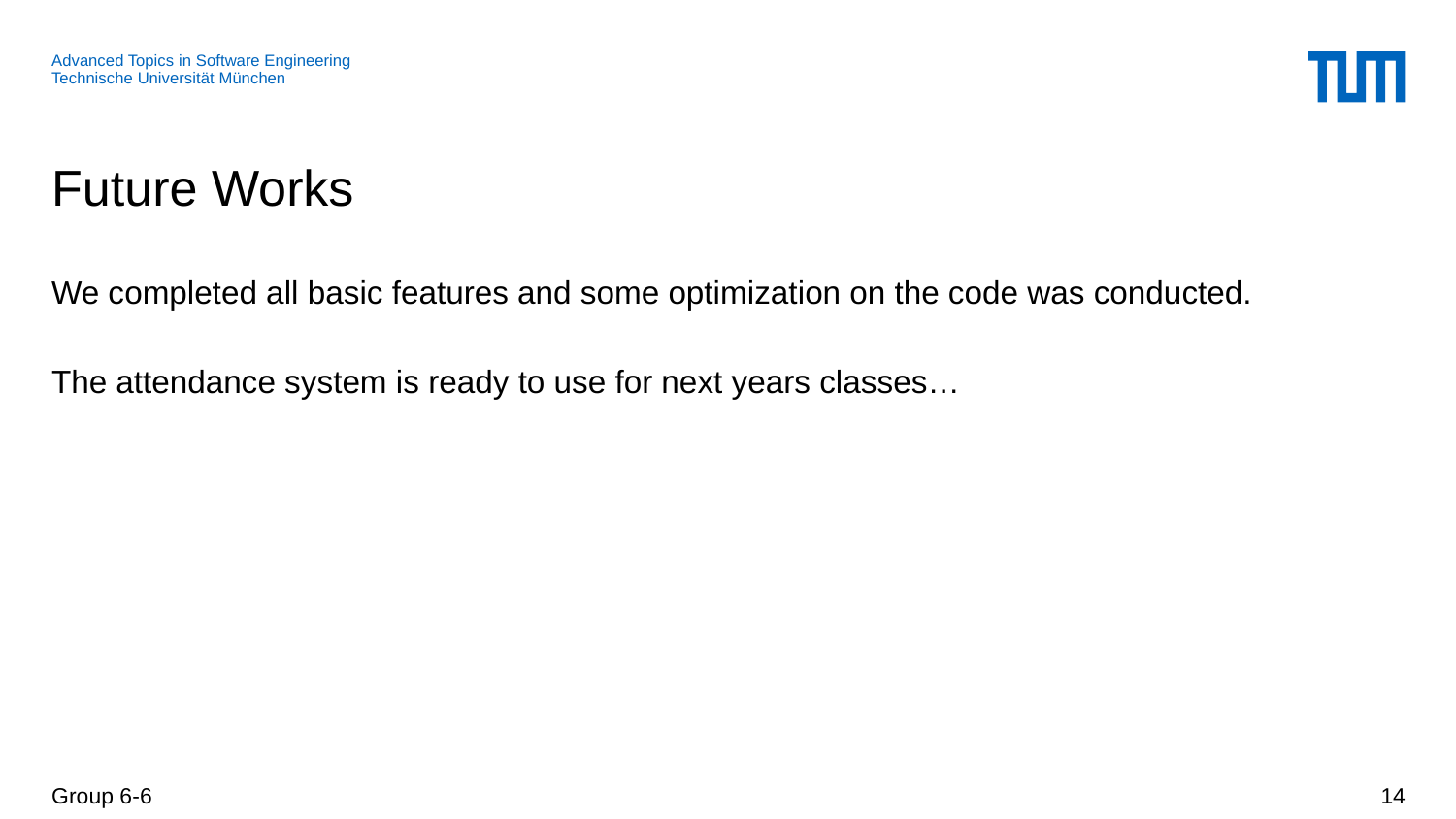

# Future Works
We completed all basic features and some optimization on the code was conducted.

The attendance system is ready to use for next years classes…
Group 6-6